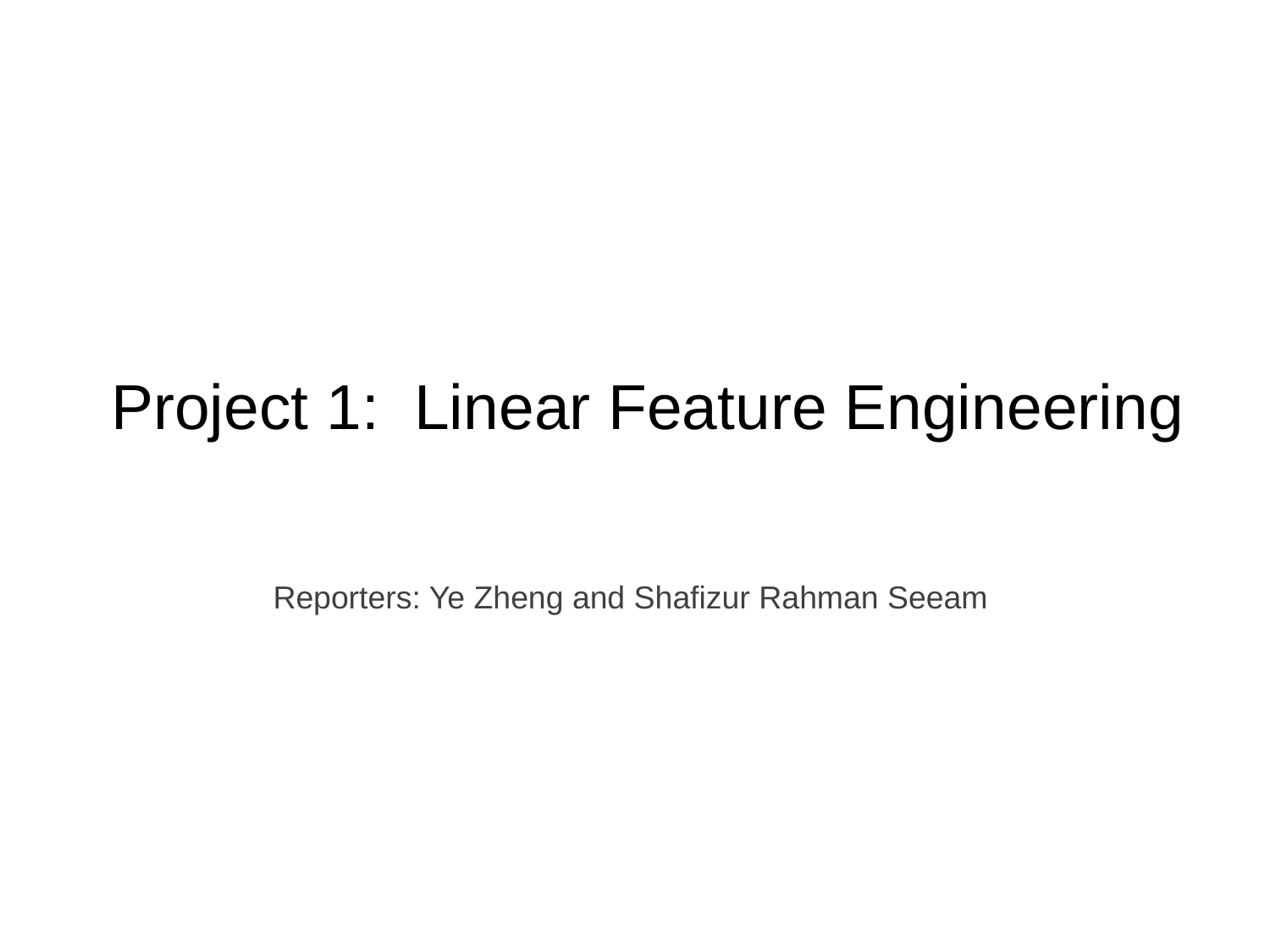

Project 1:  Linear Feature Engineering
Reporters: Ye Zheng and Shafizur Rahman Seeam